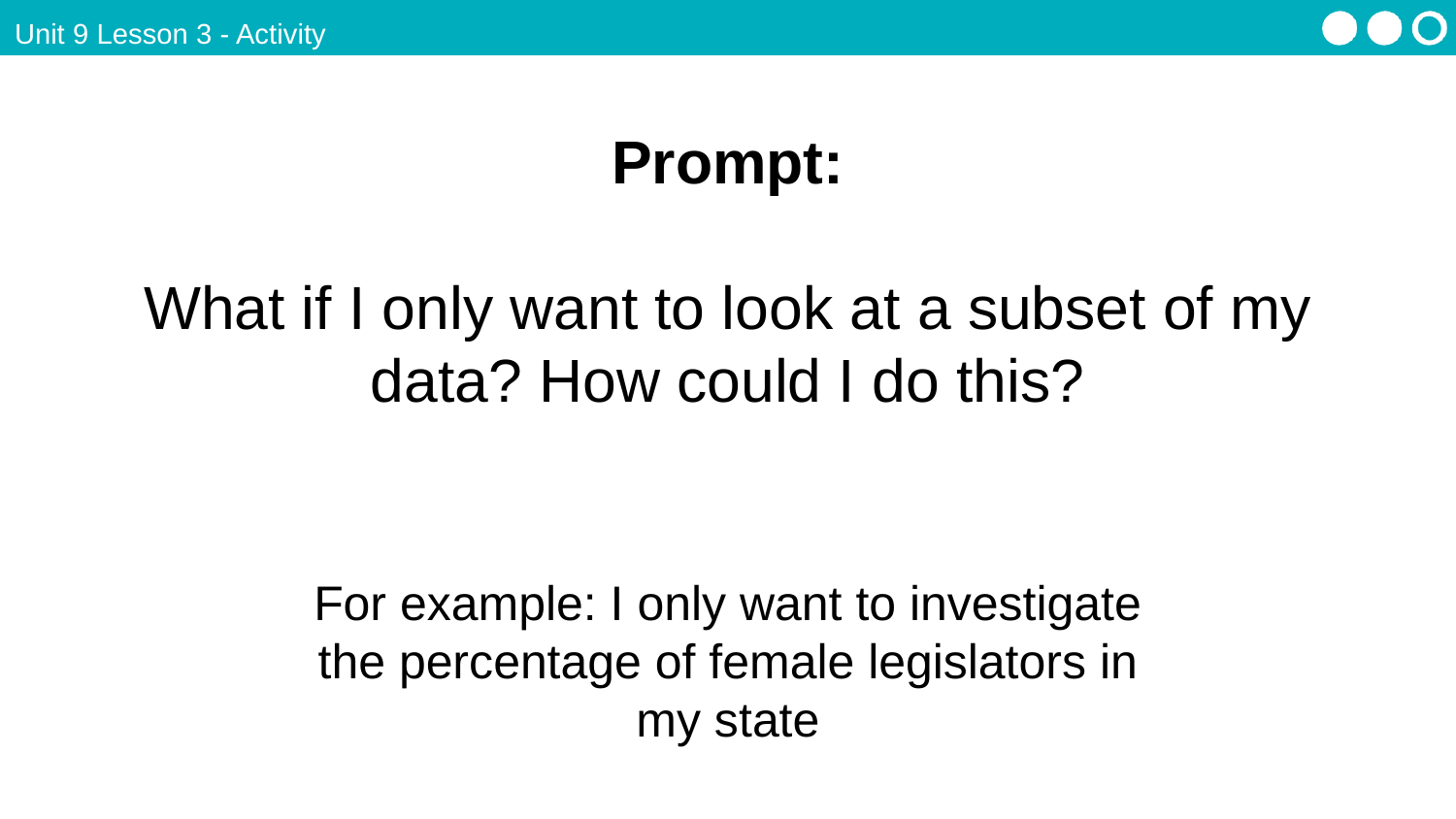

Unit 9 Lesson 3 - Activity

Prompt:

What if I only want to look at a subset of my data? How could I do this?
For example: I only want to investigate the percentage of female legislators in my state